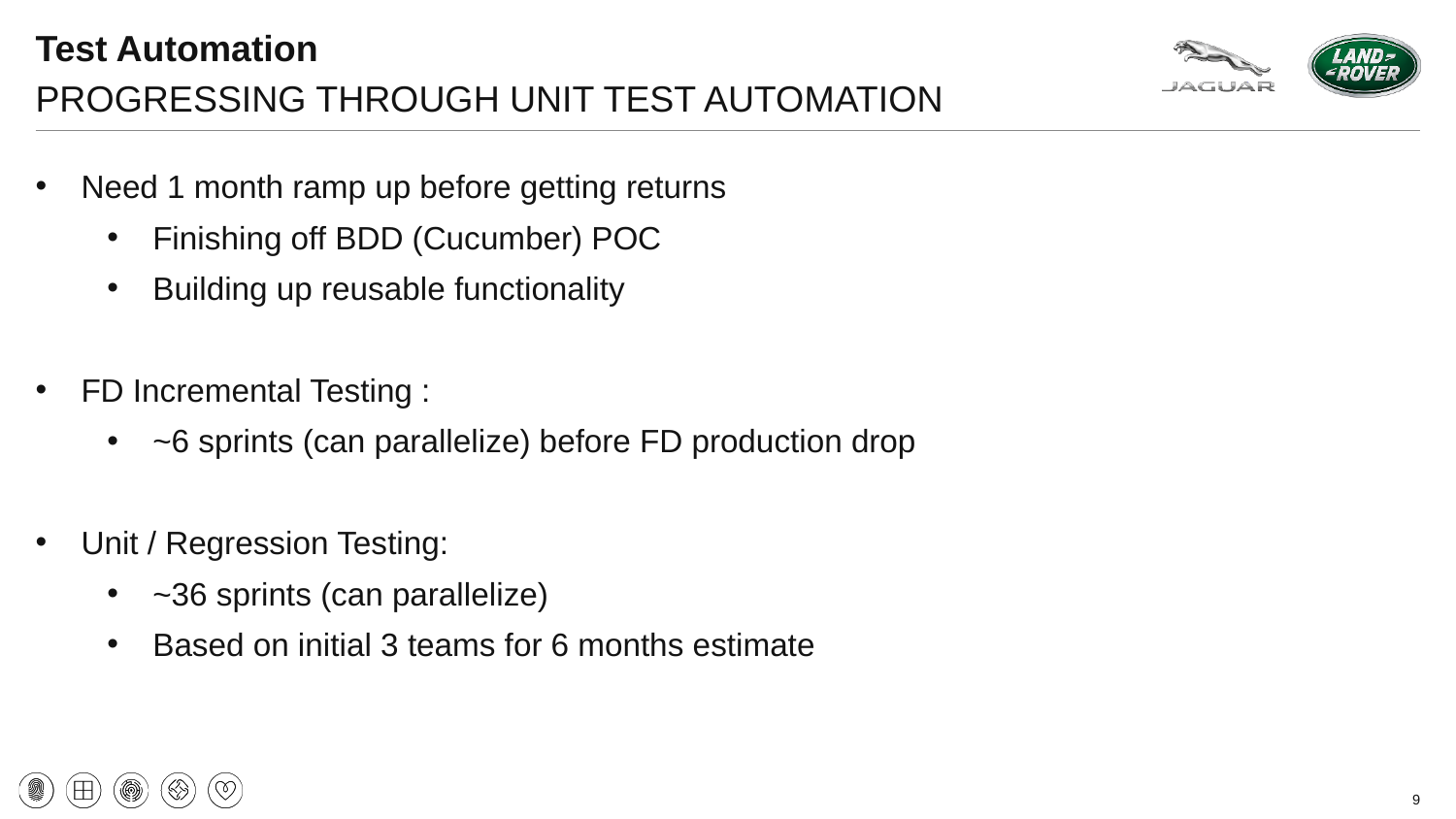

# Test Automation
PROGRESSING THROUGH UNIT TEST AUTOMATION
Need 1 month ramp up before getting returns
Finishing off BDD (Cucumber) POC
Building up reusable functionality

FD Incremental Testing :
~6 sprints (can parallelize) before FD production drop

Unit / Regression Testing:
~36 sprints (can parallelize)
Based on initial 3 teams for 6 months estimate

9